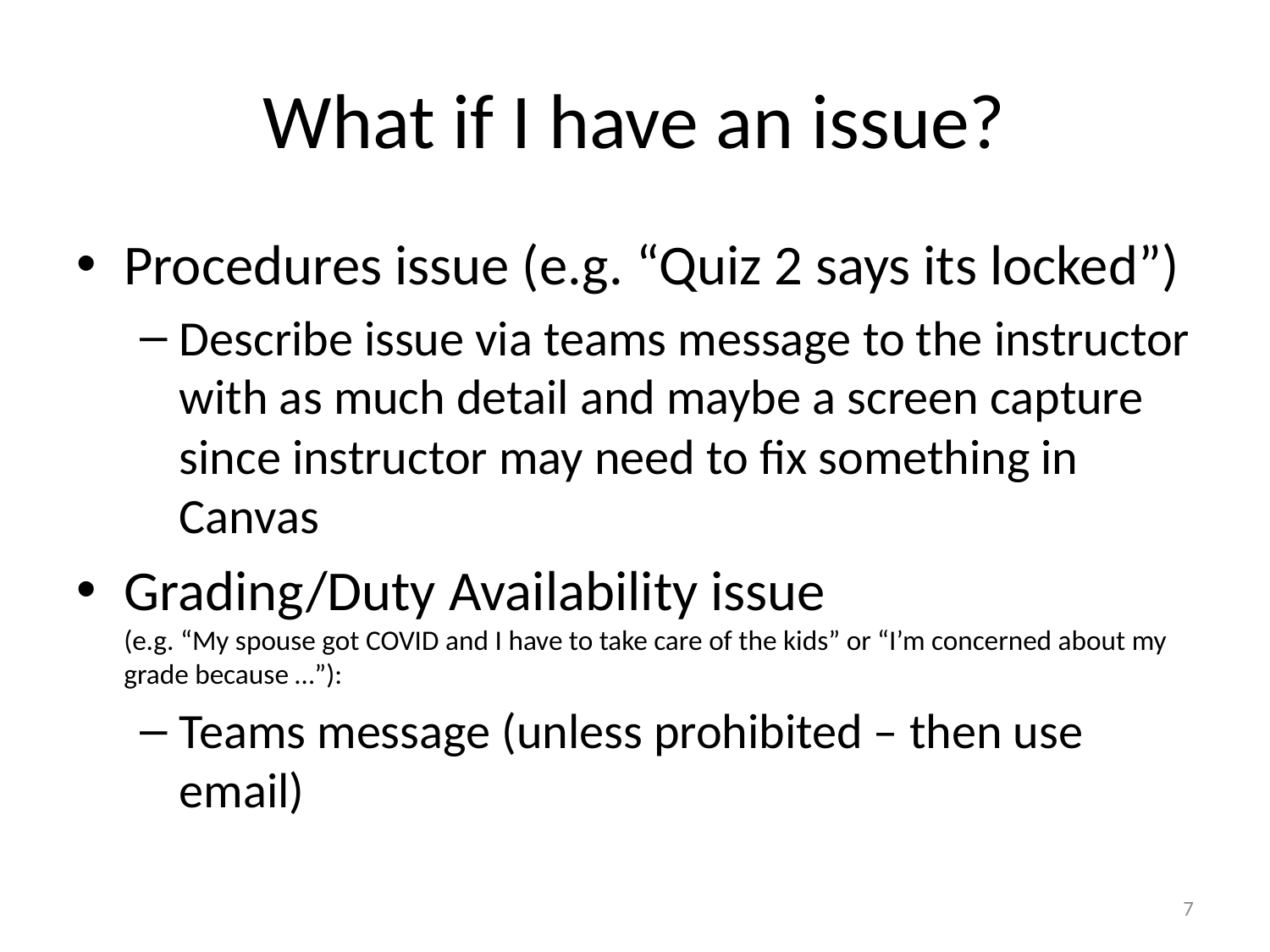

# What if I have an issue?
Procedures issue (e.g. “Quiz 2 says its locked”)
Describe issue via teams message to the instructor with as much detail and maybe a screen capture since instructor may need to fix something in Canvas
Grading/Duty Availability issue
(e.g. “My spouse got COVID and I have to take care of the kids” or “I’m concerned about my grade because …”):
Teams message (unless prohibited – then use email)
7